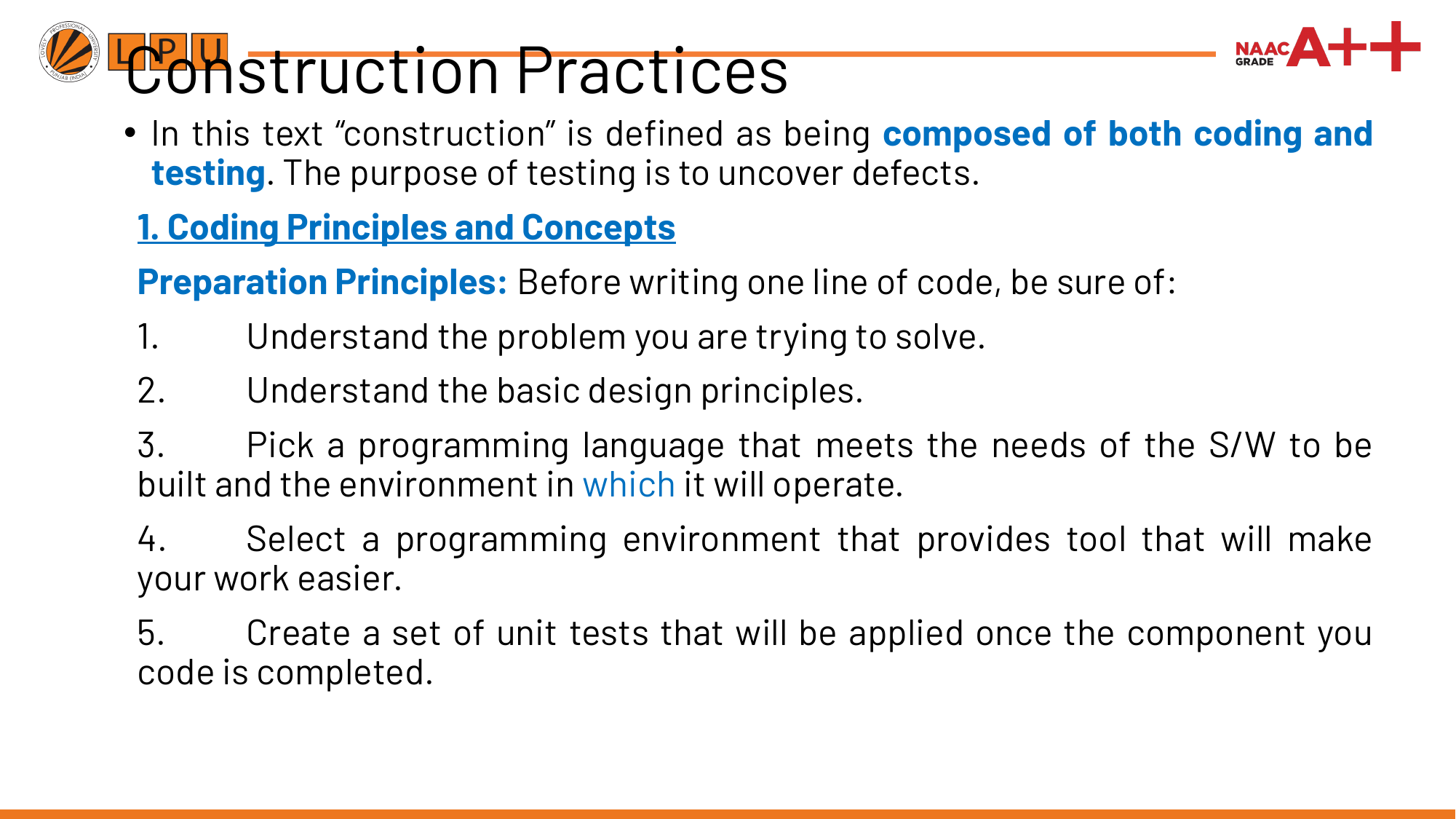

# Construction Practices
In this text “construction” is defined as being composed of both coding and testing. The purpose of testing is to uncover defects.
1. Coding Principles and Concepts
Preparation Principles: Before writing one line of code, be sure of:
1.	Understand the problem you are trying to solve.
2.	Understand the basic design principles.
3.	Pick a programming language that meets the needs of the S/W to be built and the environment in which it will operate.
4.	Select a programming environment that provides tool that will make your work easier.
5.	Create a set of unit tests that will be applied once the component you code is completed.